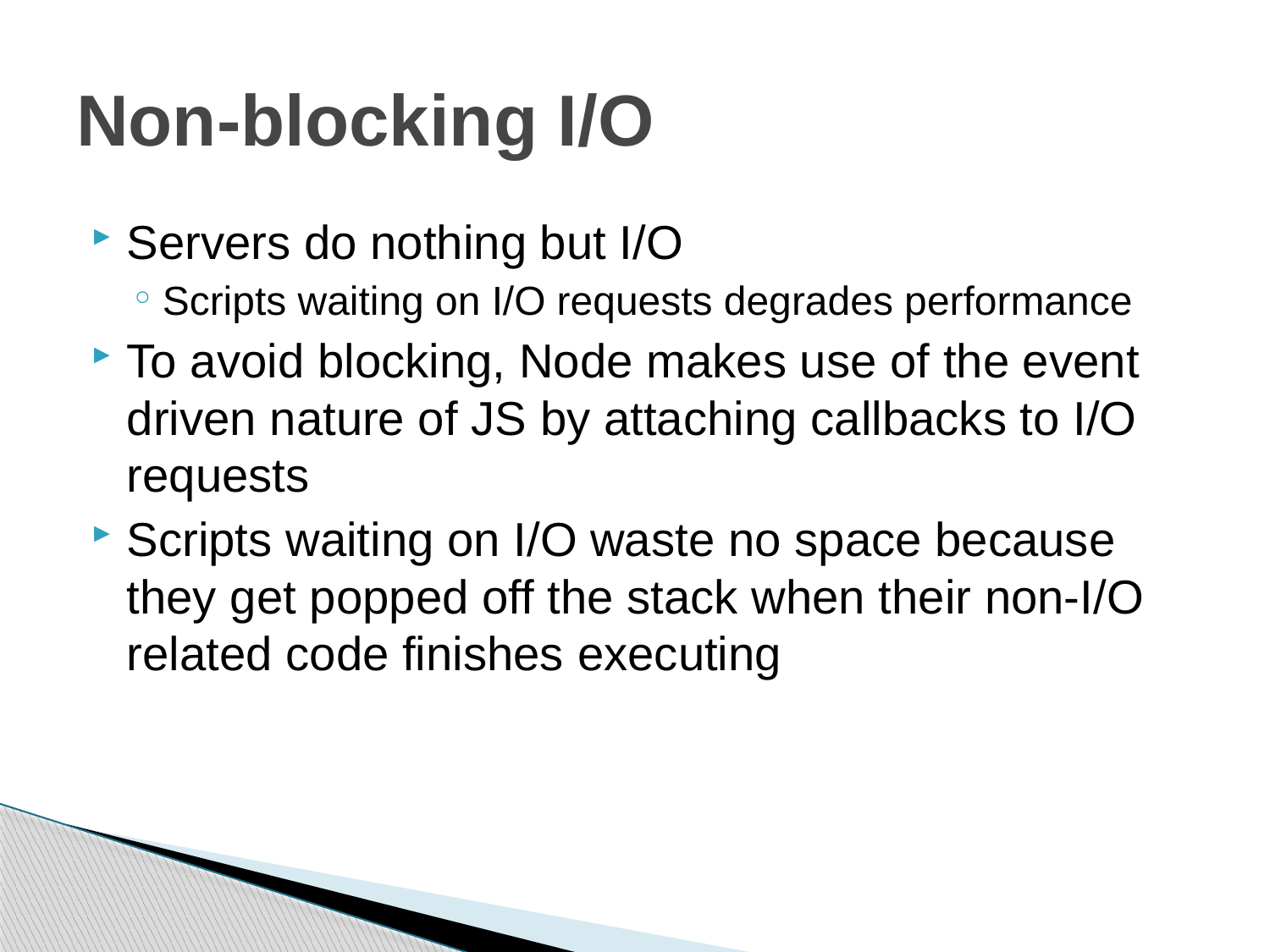

# Non-blocking I/O
Servers do nothing but I/O
Scripts waiting on I/O requests degrades performance
To avoid blocking, Node makes use of the event driven nature of JS by attaching callbacks to I/O requests
Scripts waiting on I/O waste no space because they get popped off the stack when their non-I/O related code finishes executing